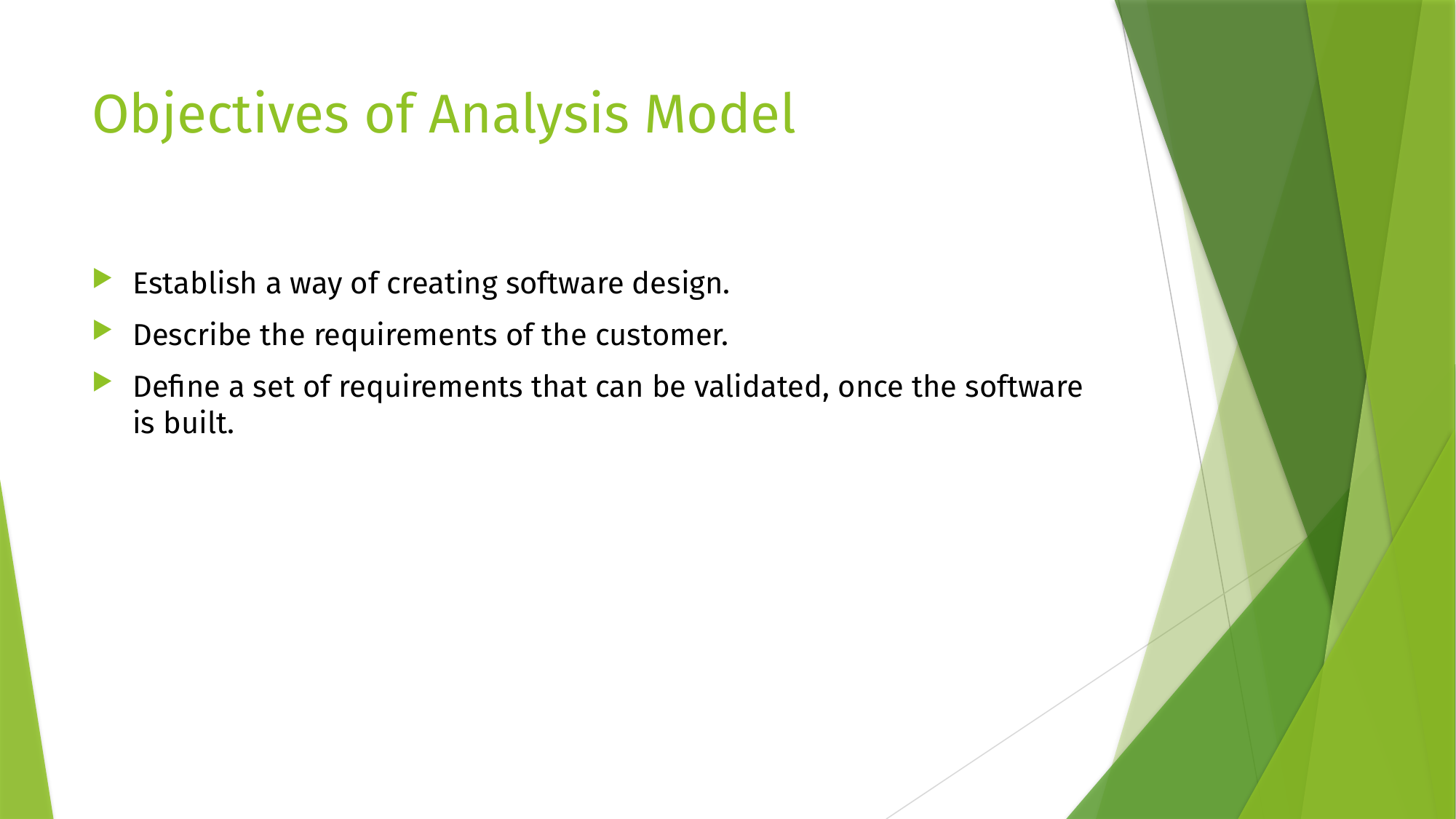

# Objectives of Analysis Model
Establish a way of creating software design.
Describe the requirements of the customer.
Define a set of requirements that can be validated, once the software is built.